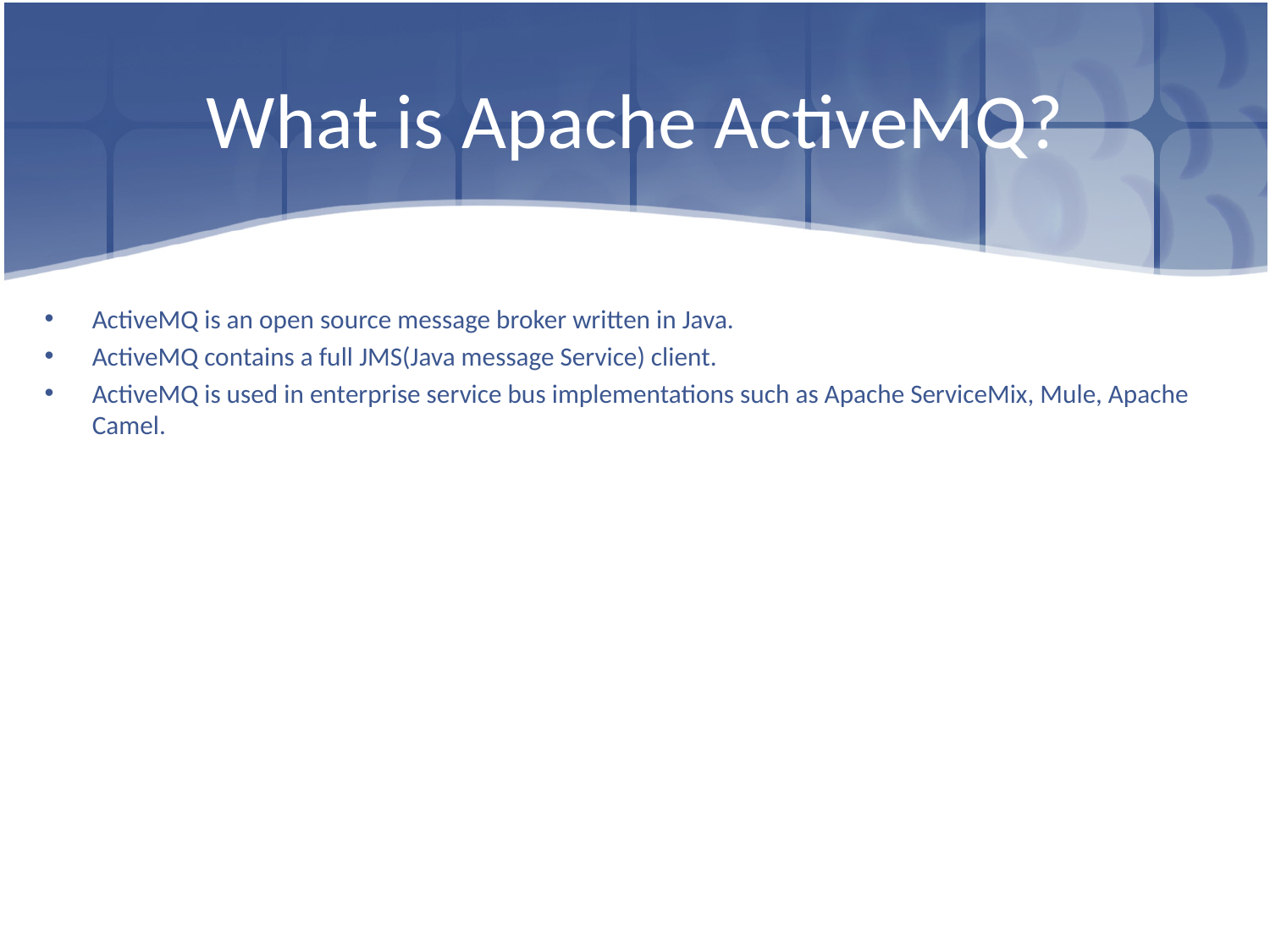

# What is Apache ActiveMQ?
ActiveMQ is an open source message broker written in Java.
ActiveMQ contains a full JMS(Java message Service) client.
ActiveMQ is used in enterprise service bus implementations such as Apache ServiceMix, Mule, Apache Camel.